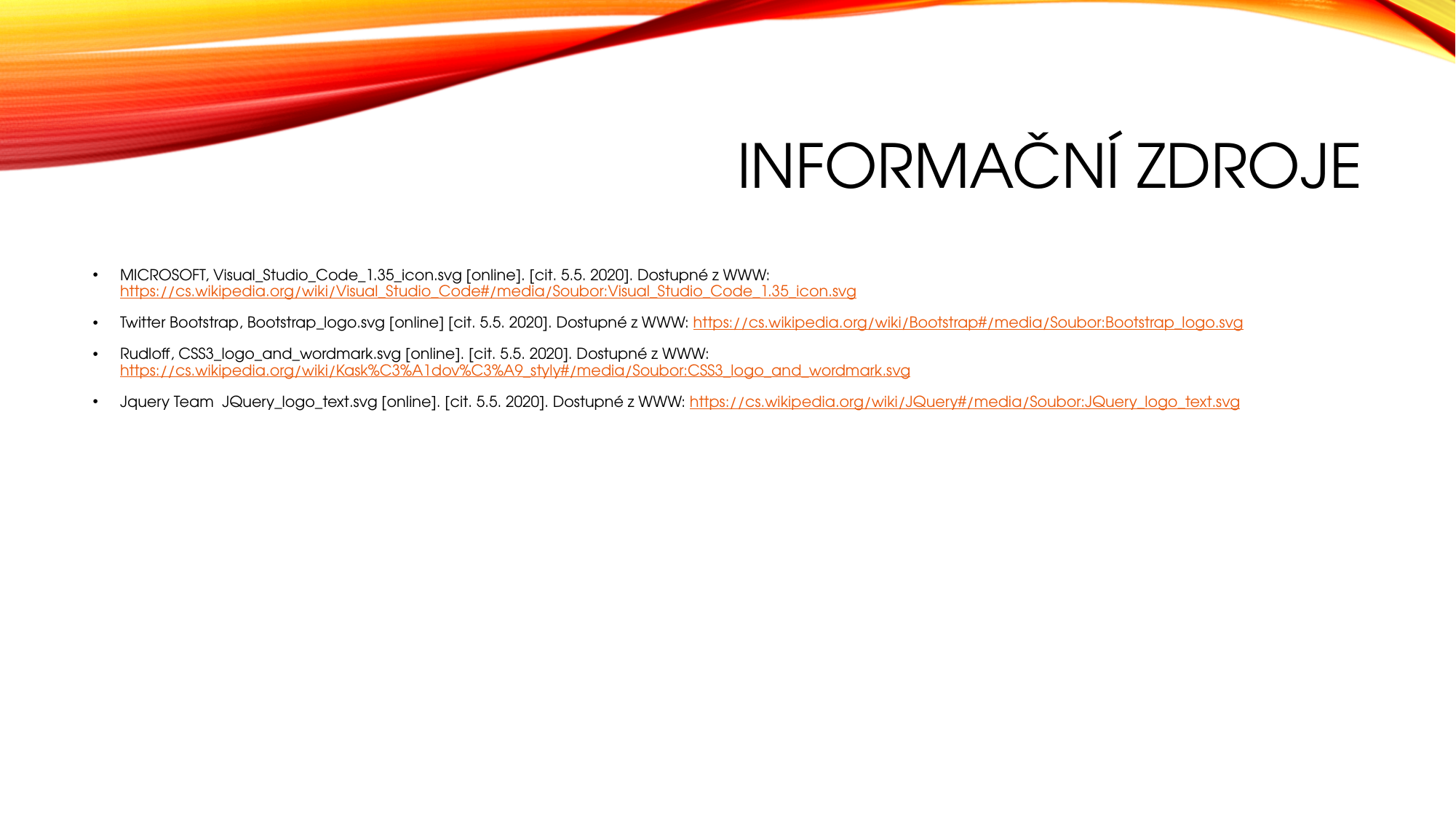

# Informační zdroje
MICROSOFT, Visual_Studio_Code_1.35_icon.svg [online]. [cit. 5.5. 2020]. Dostupné z WWW: https://cs.wikipedia.org/wiki/Visual_Studio_Code#/media/Soubor:Visual_Studio_Code_1.35_icon.svg
Twitter Bootstrap, Bootstrap_logo.svg [online] [cit. 5.5. 2020]. Dostupné z WWW: https://cs.wikipedia.org/wiki/Bootstrap#/media/Soubor:Bootstrap_logo.svg
Rudloff, CSS3_logo_and_wordmark.svg [online]. [cit. 5.5. 2020]. Dostupné z WWW: https://cs.wikipedia.org/wiki/Kask%C3%A1dov%C3%A9_styly#/media/Soubor:CSS3_logo_and_wordmark.svg
Jquery Team  JQuery_logo_text.svg [online]. [cit. 5.5. 2020]. Dostupné z WWW: https://cs.wikipedia.org/wiki/JQuery#/media/Soubor:JQuery_logo_text.svg